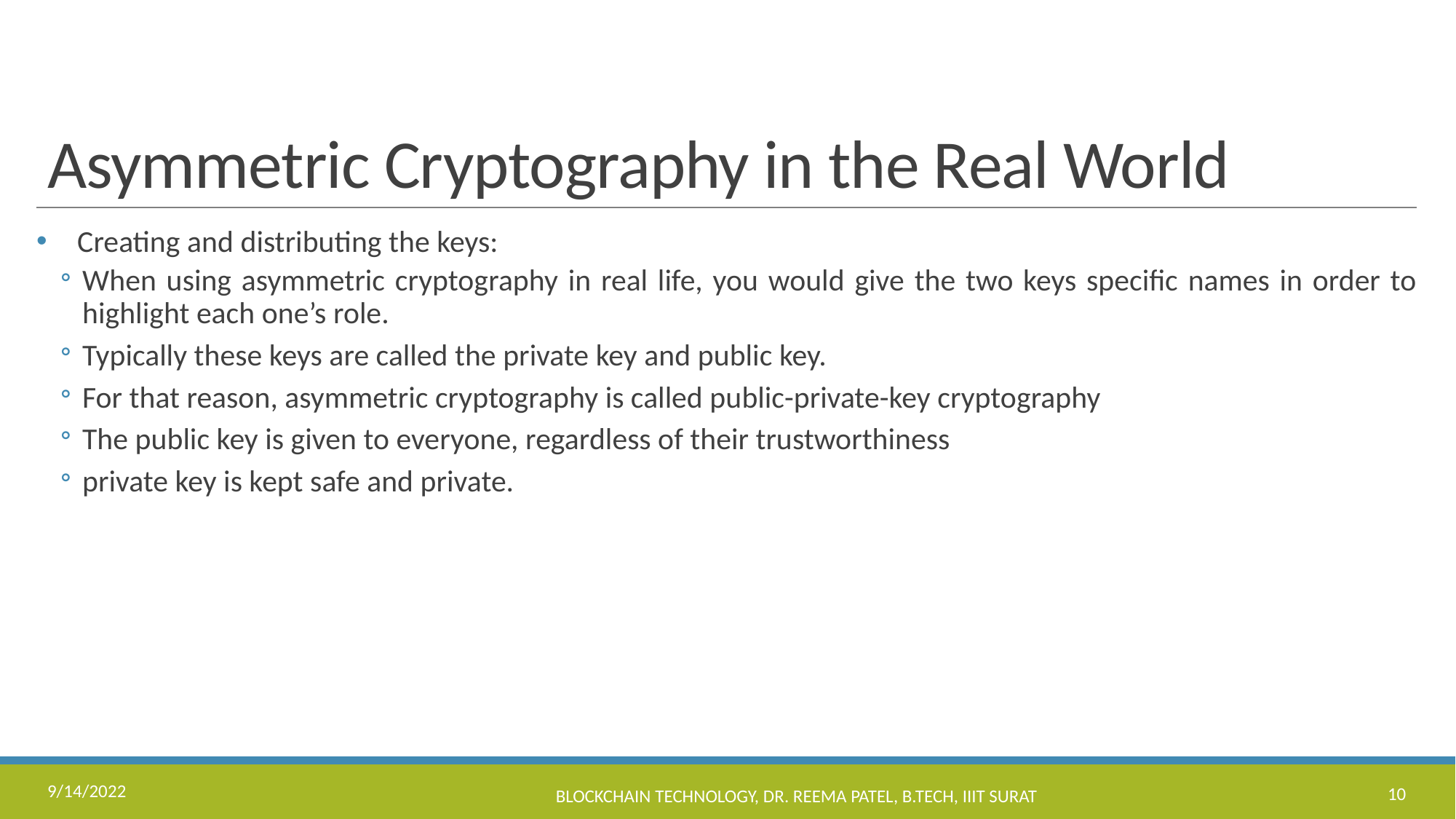

# Asymmetric Cryptography in the Real World
Creating and distributing the keys:
When using asymmetric cryptography in real life, you would give the two keys specific names in order to highlight each one’s role.
Typically these keys are called the private key and public key.
For that reason, asymmetric cryptography is called public-private-key cryptography
The public key is given to everyone, regardless of their trustworthiness
private key is kept safe and private.

9/14/2022
Blockchain Technology, Dr. Reema Patel, B.Tech, IIIT Surat
10